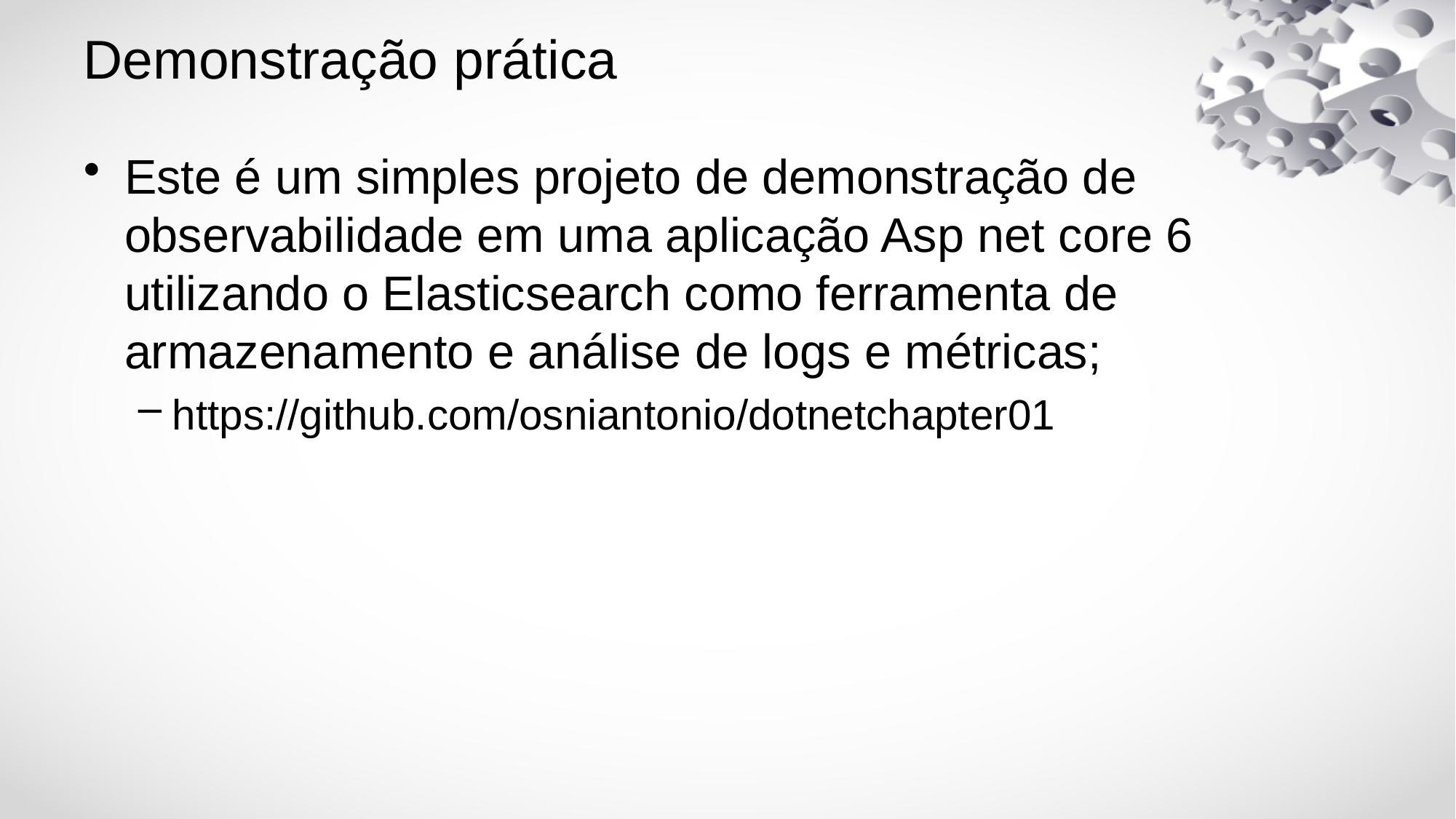

# Demonstração prática
Este é um simples projeto de demonstração de observabilidade em uma aplicação Asp net core 6 utilizando o Elasticsearch como ferramenta de armazenamento e análise de logs e métricas;
https://github.com/osniantonio/dotnetchapter01